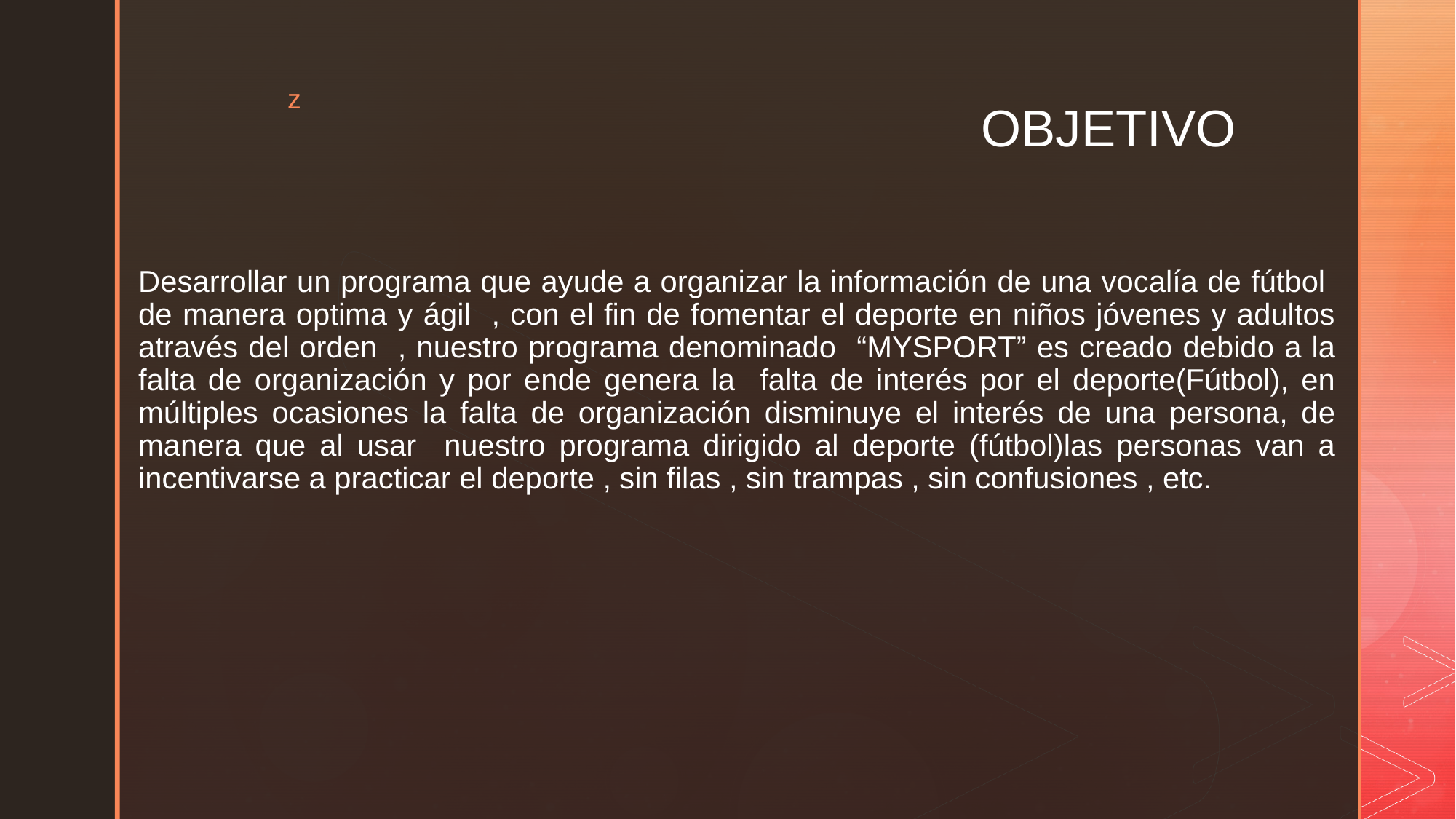

# OBJETIVO
Desarrollar un programa que ayude a organizar la información de una vocalía de fútbol  de manera optima y ágil  , con el fin de fomentar el deporte en niños jóvenes y adultos através del orden  , nuestro programa denominado  “MYSPORT” es creado debido a la falta de organización y por ende genera la  falta de interés por el deporte(Fútbol), en múltiples ocasiones la falta de organización disminuye el interés de una persona, de manera que al usar  nuestro programa dirigido al deporte (fútbol)las personas van a incentivarse a practicar el deporte , sin filas , sin trampas , sin confusiones , etc.